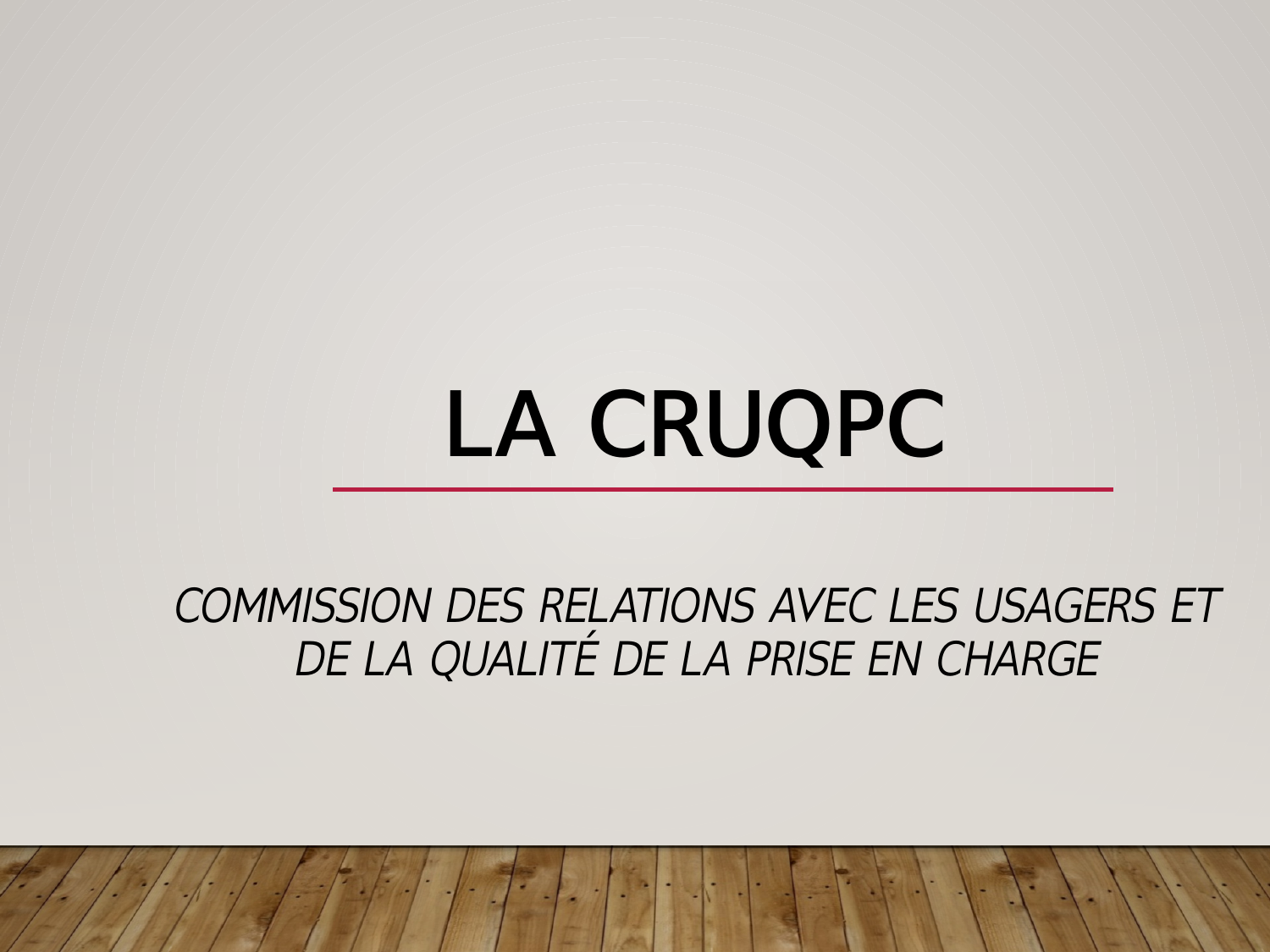

# La CRUQPC Commission des relations avec les usagers et de la qualité de la prise en charge